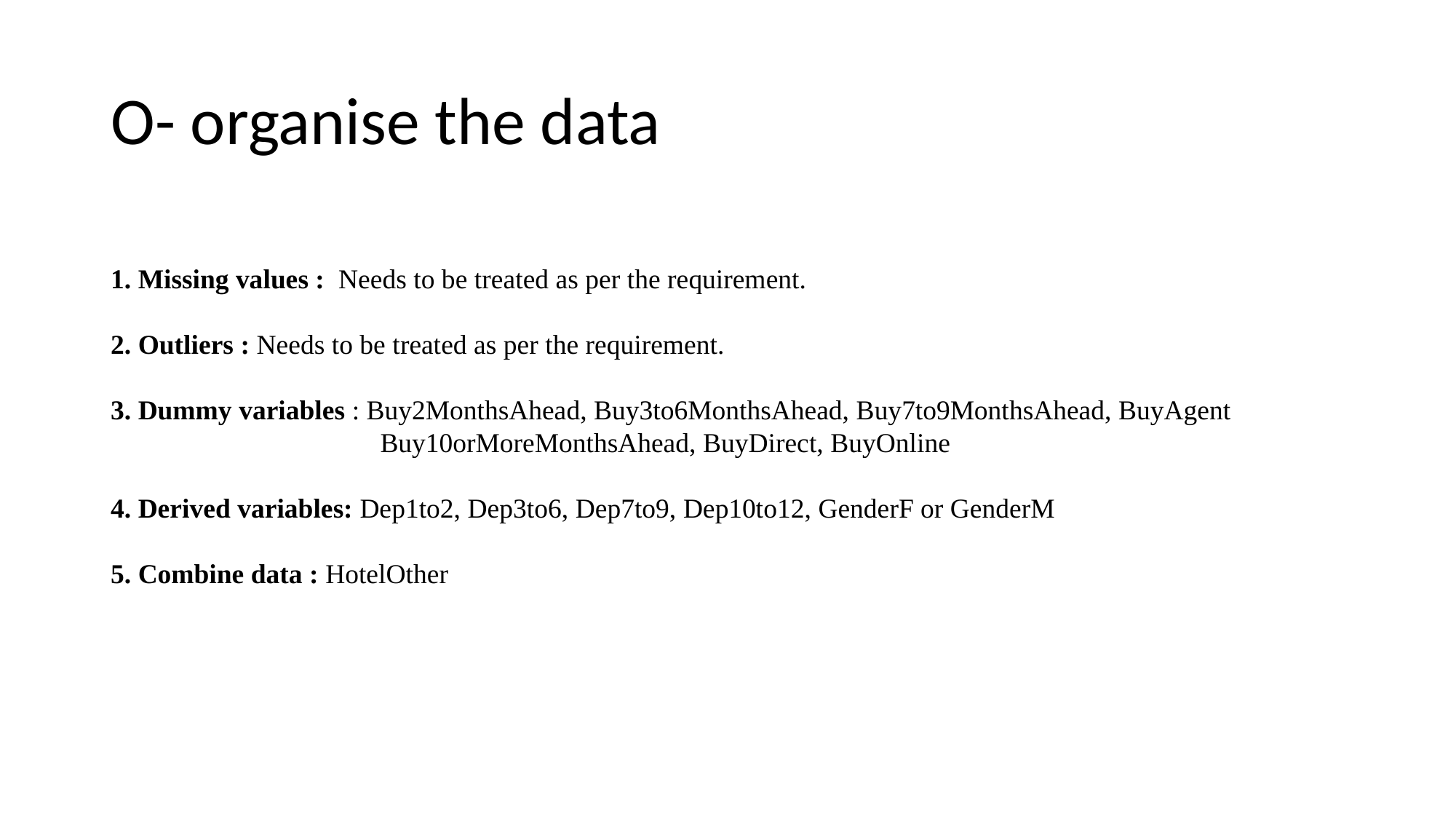

# O- organise the data
1. Missing values :  Needs to be treated as per the requirement.

2. Outliers : Needs to be treated as per the requirement.

3. Dummy variables : Buy2MonthsAhead, Buy3to6MonthsAhead, Buy7to9MonthsAhead, BuyAgent
                                       Buy10orMoreMonthsAhead, BuyDirect, BuyOnline

4. Derived variables: Dep1to2, Dep3to6, Dep7to9, Dep10to12, GenderF or GenderM

5. Combine data : HotelOther